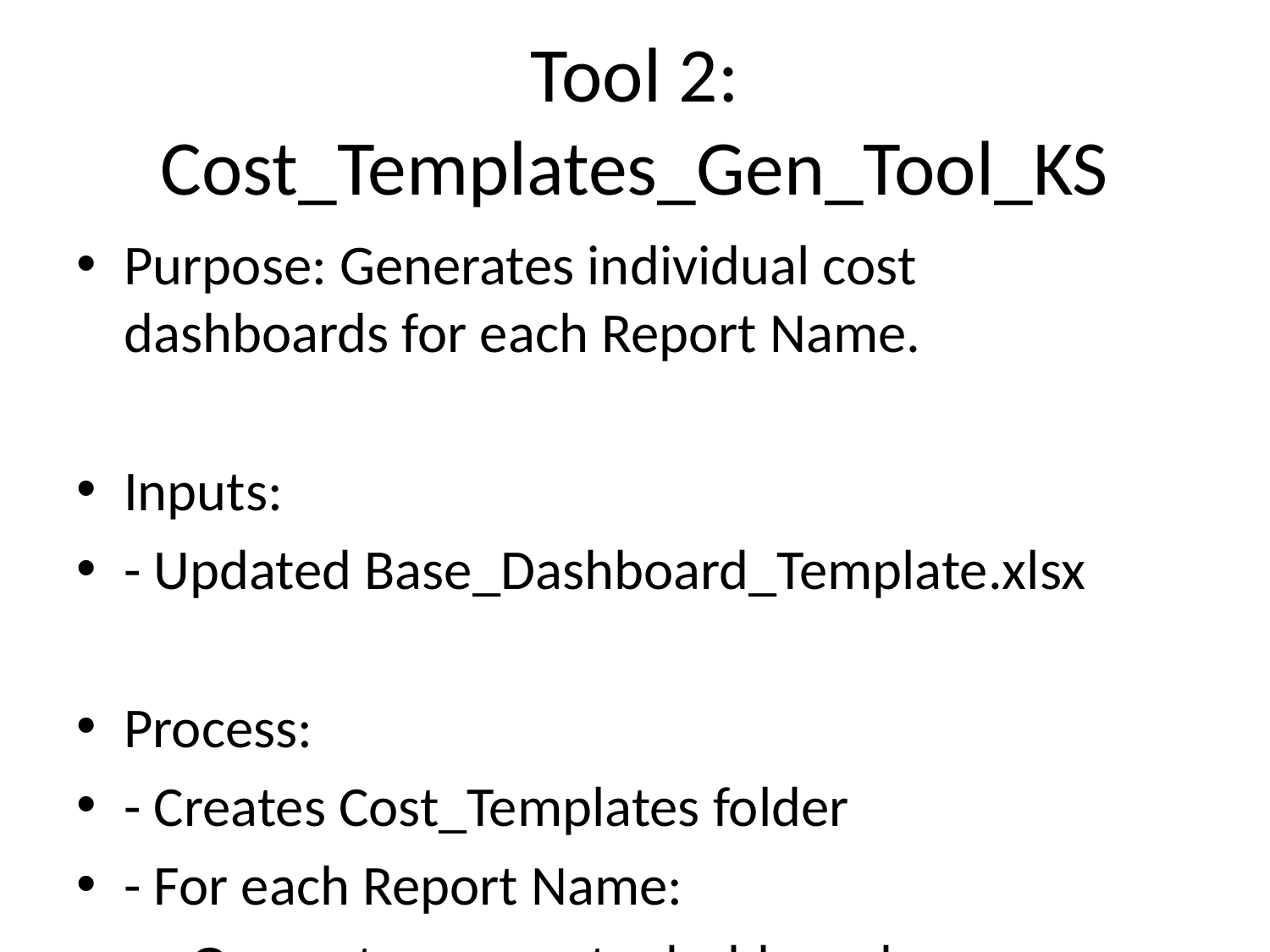

# Tool 2: Cost_Templates_Gen_Tool_KS
Purpose: Generates individual cost dashboards for each Report Name.

Inputs:
- Updated Base_Dashboard_Template.xlsx

Process:
- Creates Cost_Templates folder
- For each Report Name:
  • Generates separate dashboard
  • Updates with latest data
  • Deletes unwanted rows
  • Updates headers dynamically
  • Refreshes all sheets

Outcome: All dashboards ready in Cost_Templates folder.